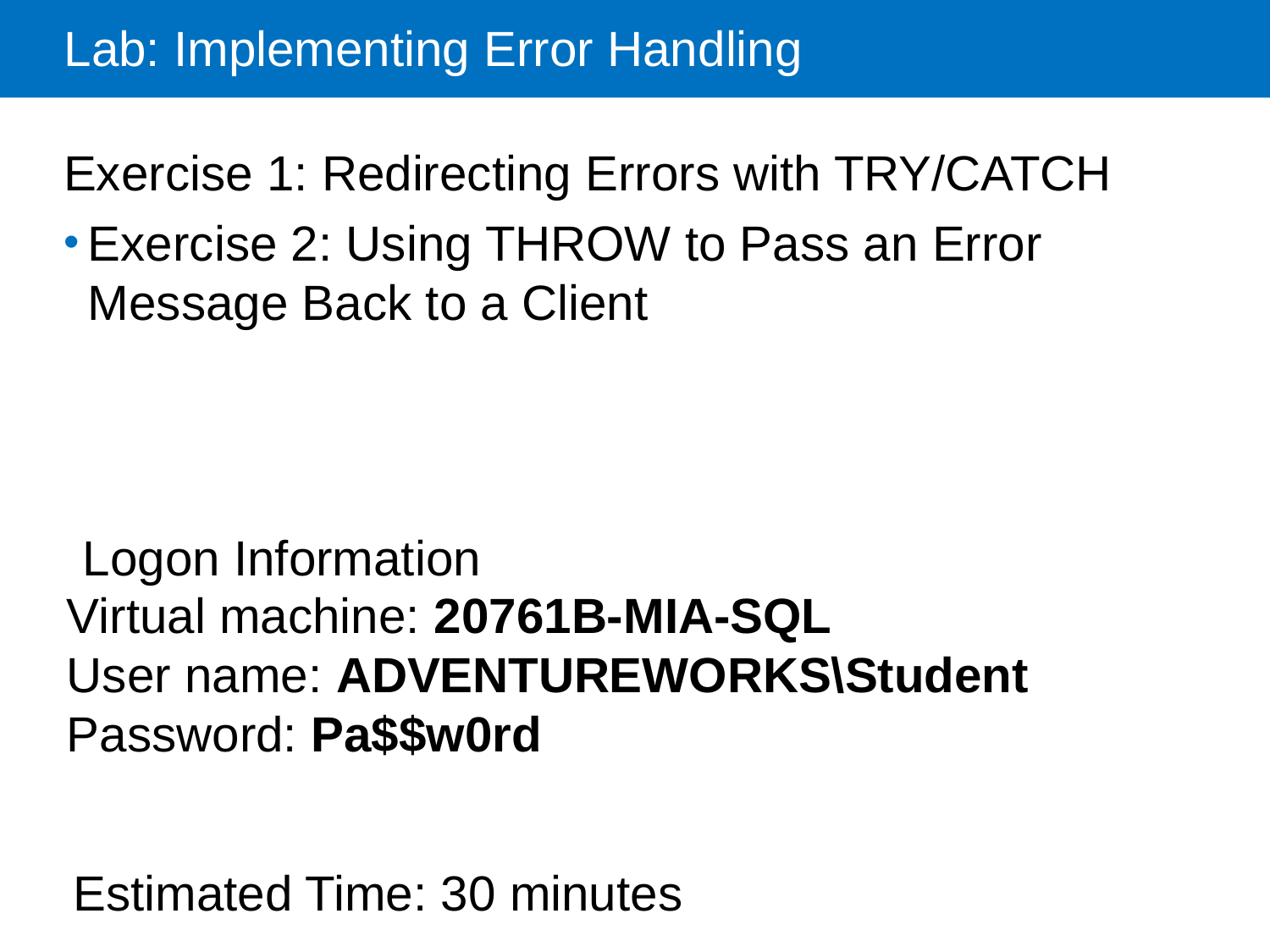

# Lab: Implementing Error Handling
Exercise 1: Redirecting Errors with TRY/CATCH
Exercise 2: Using THROW to Pass an Error Message Back to a Client
Logon Information
Virtual machine: 20761B-MIA-SQL
User name: ADVENTUREWORKS\Student
Password: Pa$$w0rd
Estimated Time: 30 minutes